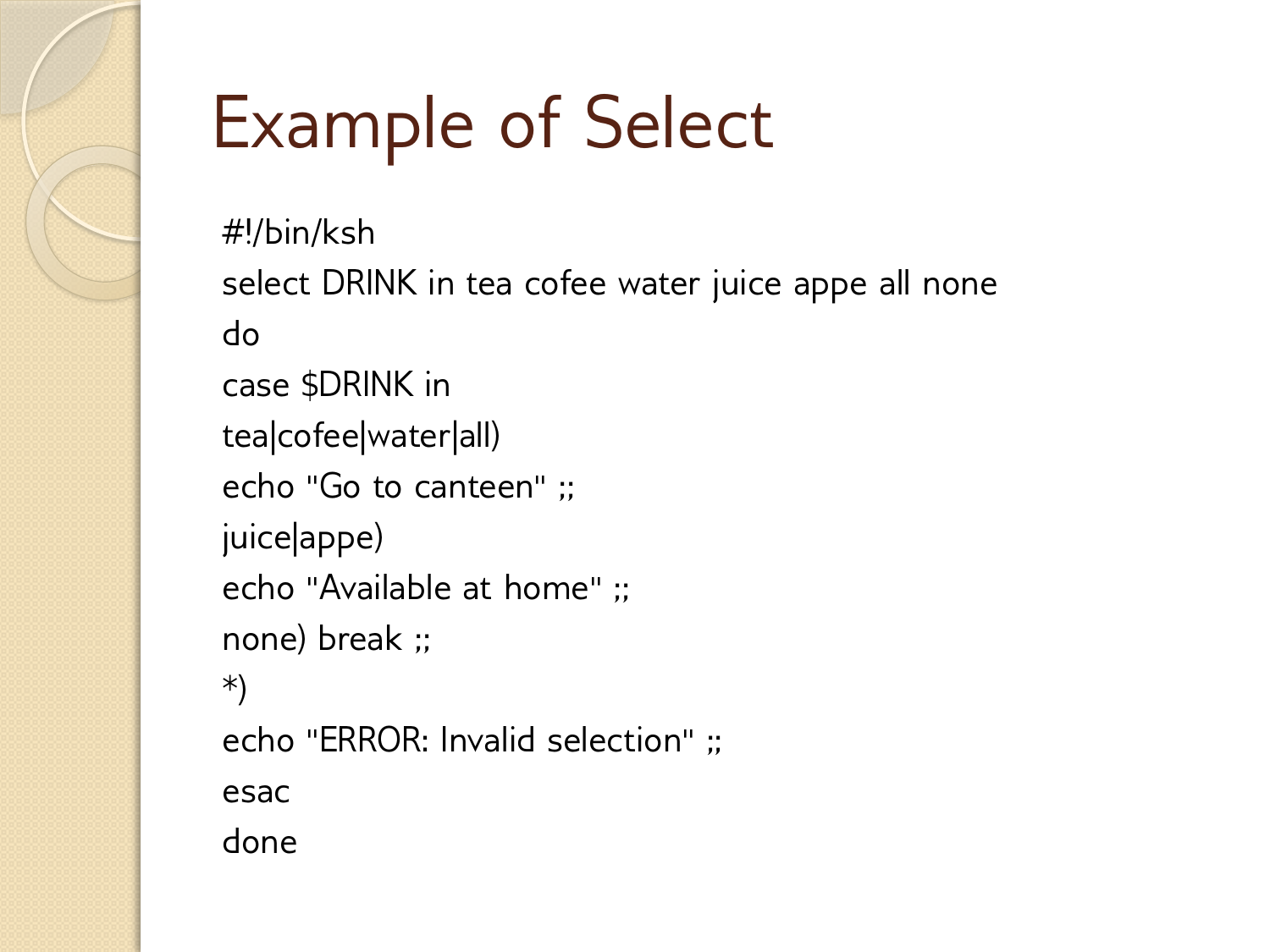

# Example of Select
#!/bin/ksh
select DRINK in tea cofee water juice appe all none
do
case $DRINK in
tea|cofee|water|all)
	echo "Go to canteen" ;;
juice|appe)
	echo "Available at home" ;;
none) break ;;
*)
echo "ERROR: Invalid selection" ;;
esac
done